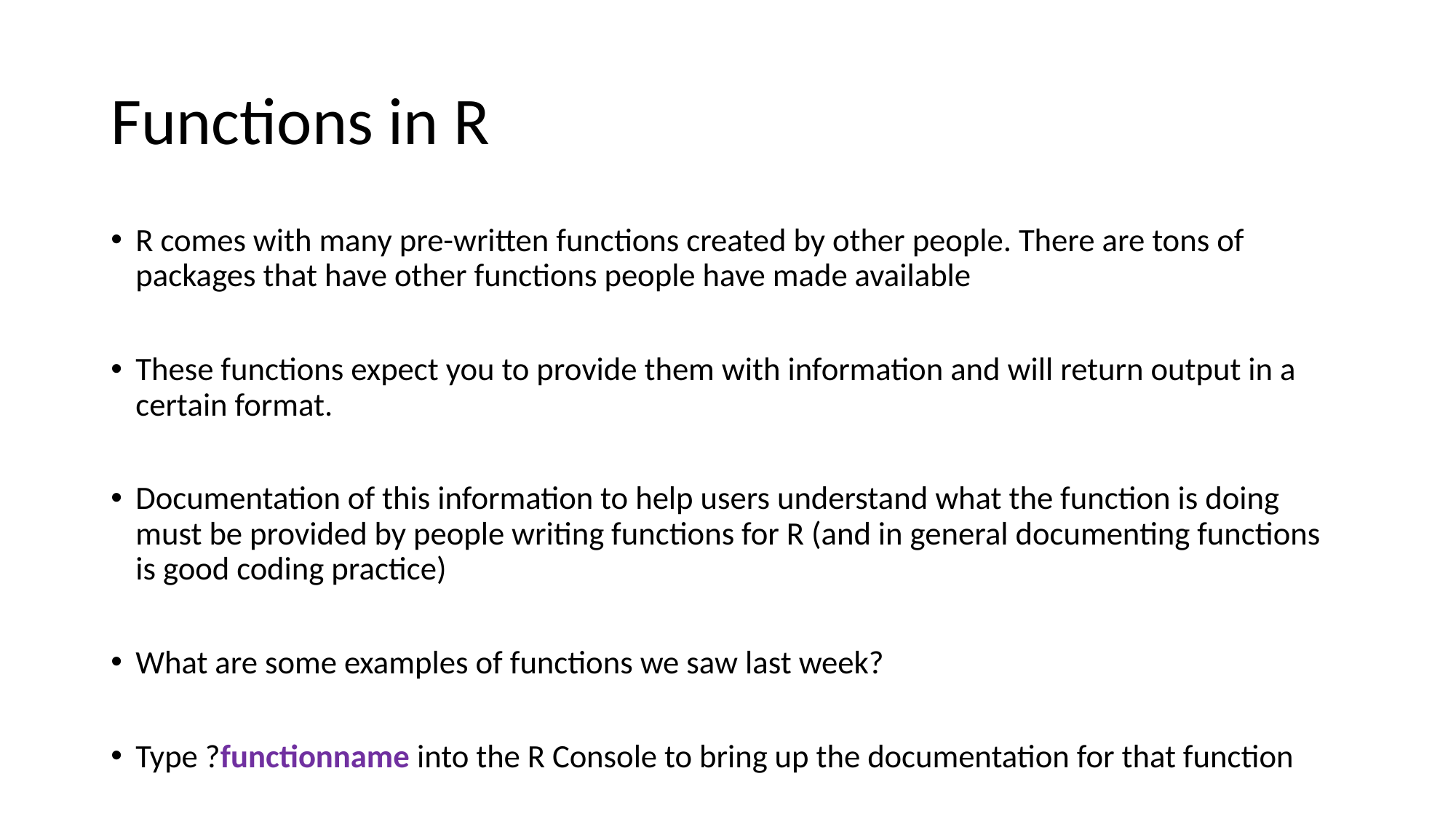

# Functions in R
R comes with many pre-written functions created by other people. There are tons of packages that have other functions people have made available

These functions expect you to provide them with information and will return output in a certain format.

Documentation of this information to help users understand what the function is doing must be provided by people writing functions for R (and in general documenting functions is good coding practice)

What are some examples of functions we saw last week?

Type ?functionname into the R Console to bring up the documentation for that function